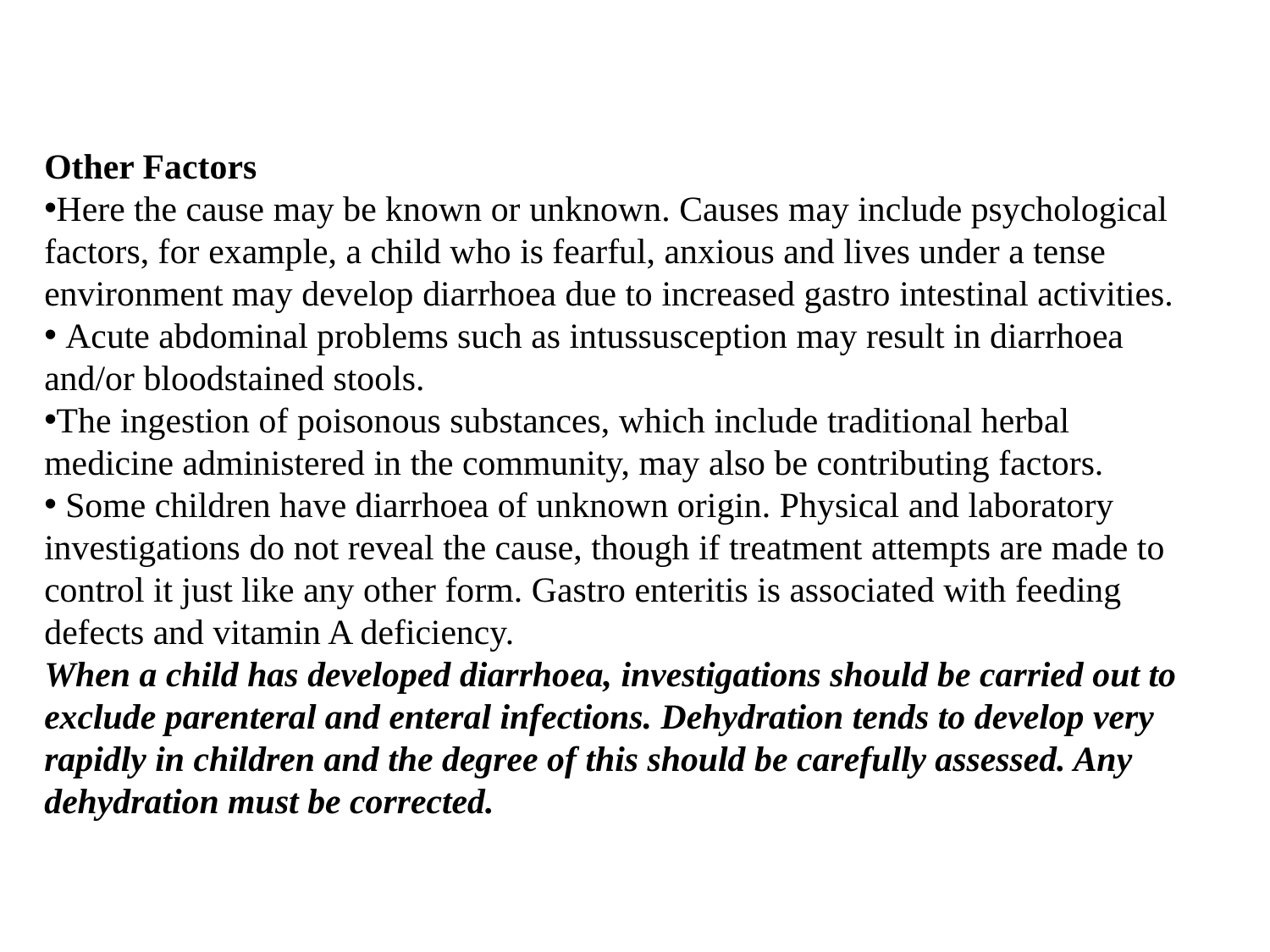

Other Factors
Here the cause may be known or unknown. Causes may include psychological factors, for example, a child who is fearful, anxious and lives under a tense environment may develop diarrhoea due to increased gastro intestinal activities.
 Acute abdominal problems such as intussusception may result in diarrhoea and/or bloodstained stools.
The ingestion of poisonous substances, which include traditional herbal medicine administered in the community, may also be contributing factors.
 Some children have diarrhoea of unknown origin. Physical and laboratory investigations do not reveal the cause, though if treatment attempts are made to control it just like any other form. Gastro enteritis is associated with feeding defects and vitamin A deficiency.
When a child has developed diarrhoea, investigations should be carried out to exclude parenteral and enteral infections. Dehydration tends to develop very rapidly in children and the degree of this should be carefully assessed. Any dehydration must be corrected.